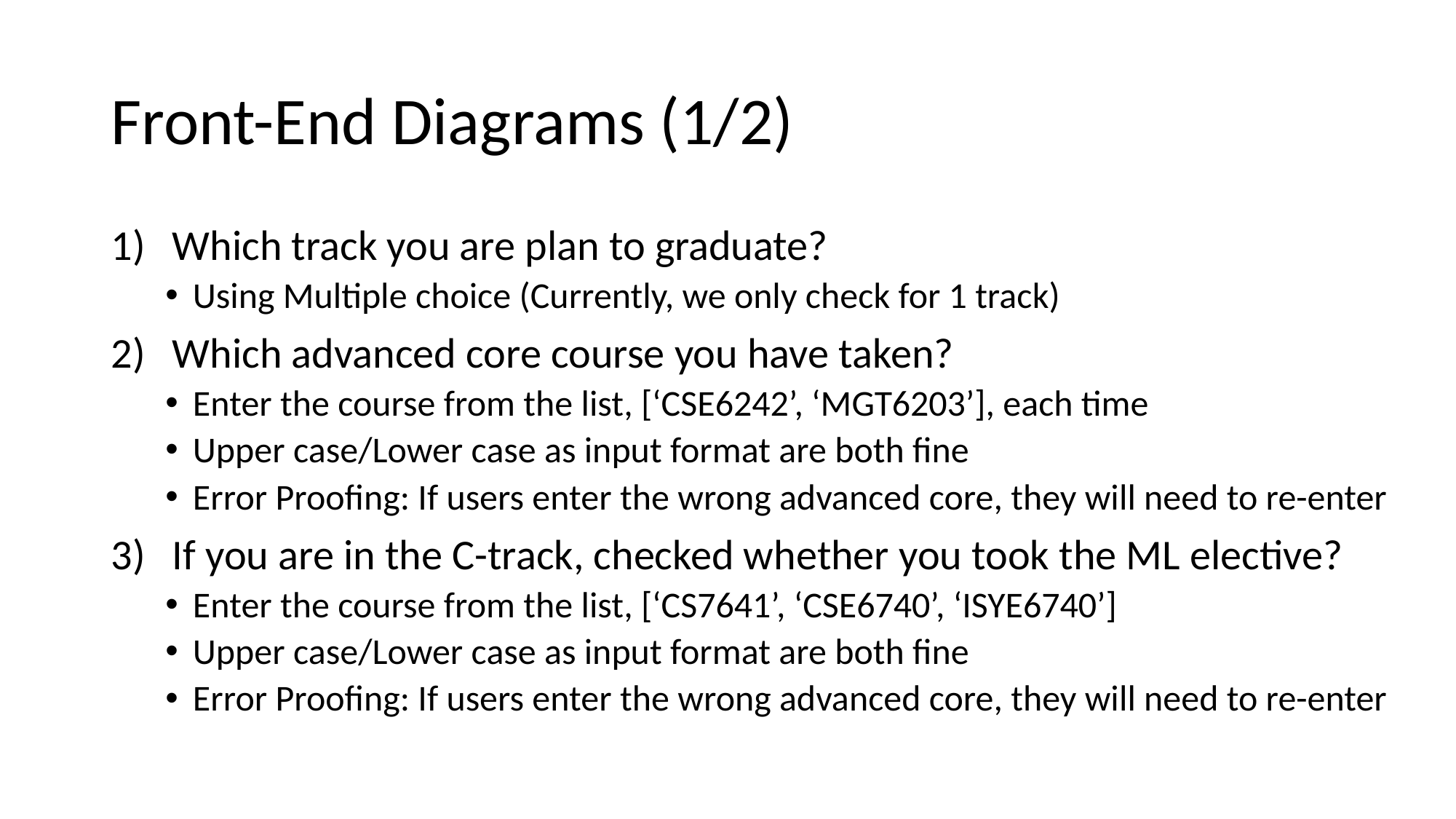

# Front-End Diagrams (1/2)
Which track you are plan to graduate?
Using Multiple choice (Currently, we only check for 1 track)
Which advanced core course you have taken?
Enter the course from the list, [‘CSE6242’, ‘MGT6203’], each time
Upper case/Lower case as input format are both fine
Error Proofing: If users enter the wrong advanced core, they will need to re-enter
If you are in the C-track, checked whether you took the ML elective?
Enter the course from the list, [‘CS7641’, ‘CSE6740’, ‘ISYE6740’]
Upper case/Lower case as input format are both fine
Error Proofing: If users enter the wrong advanced core, they will need to re-enter